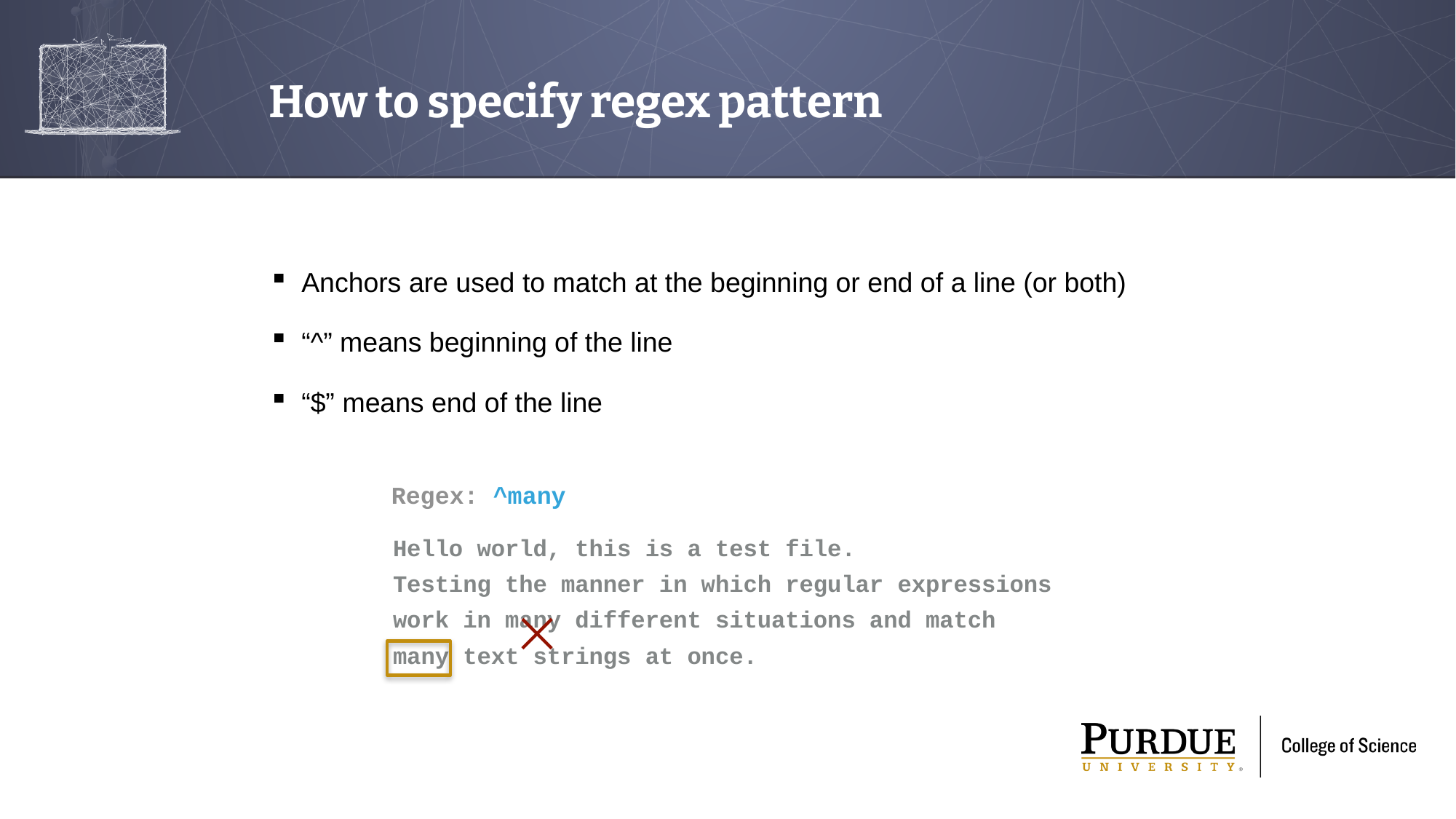

# How to specify regex pattern

Anchors are used to match at the beginning or end of a line (or both)
“^” means beginning of the line
“$” means end of the line
Regex: ^many
Hello world, this is a test file.
Testing the manner in which regular expressions
work in many different situations and match
many text strings at once.
⨉